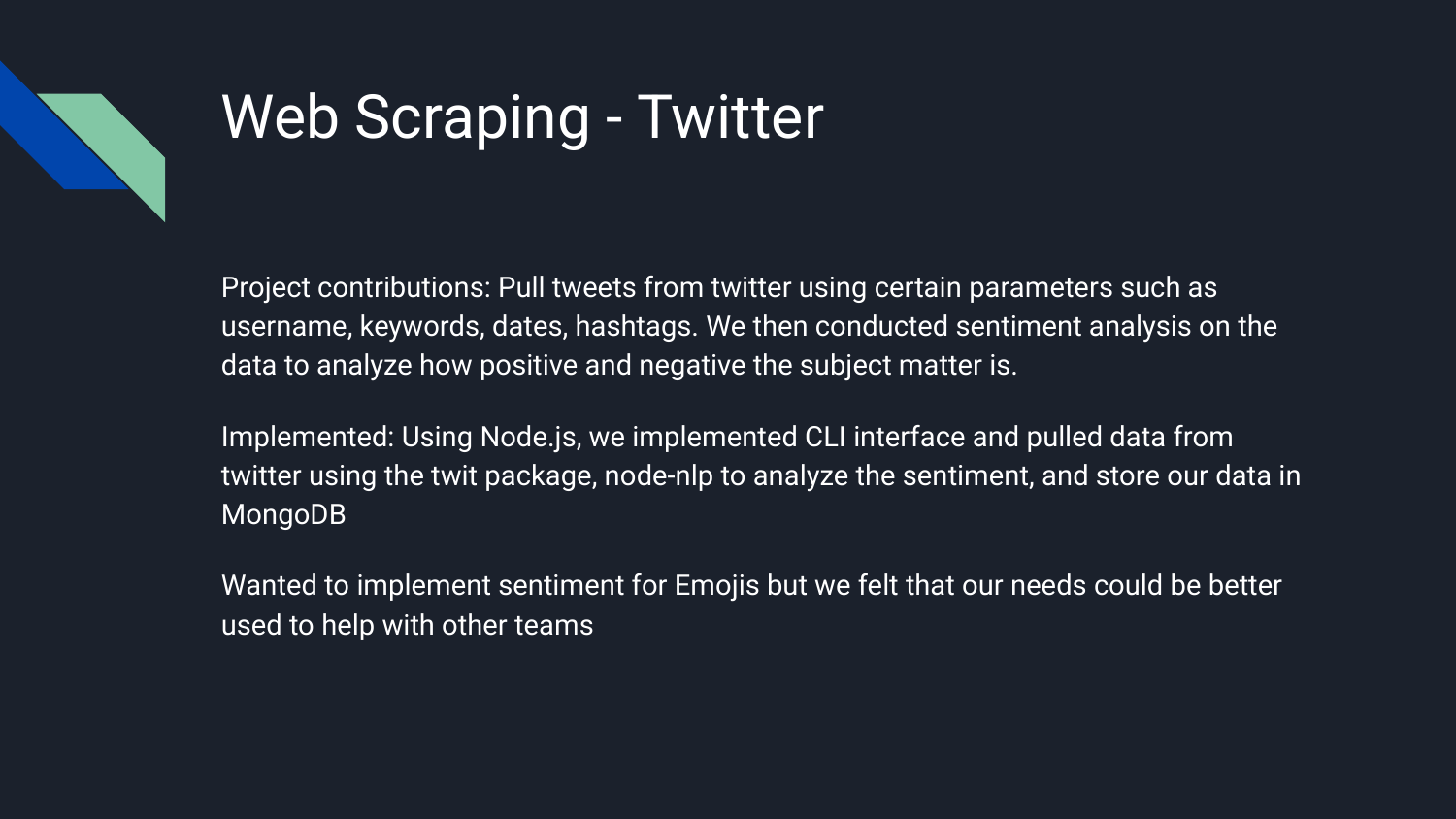

# Web Scraping - Twitter
Project contributions: Pull tweets from twitter using certain parameters such as username, keywords, dates, hashtags. We then conducted sentiment analysis on the data to analyze how positive and negative the subject matter is.
Implemented: Using Node.js, we implemented CLI interface and pulled data from twitter using the twit package, node-nlp to analyze the sentiment, and store our data in MongoDB
Wanted to implement sentiment for Emojis but we felt that our needs could be better used to help with other teams